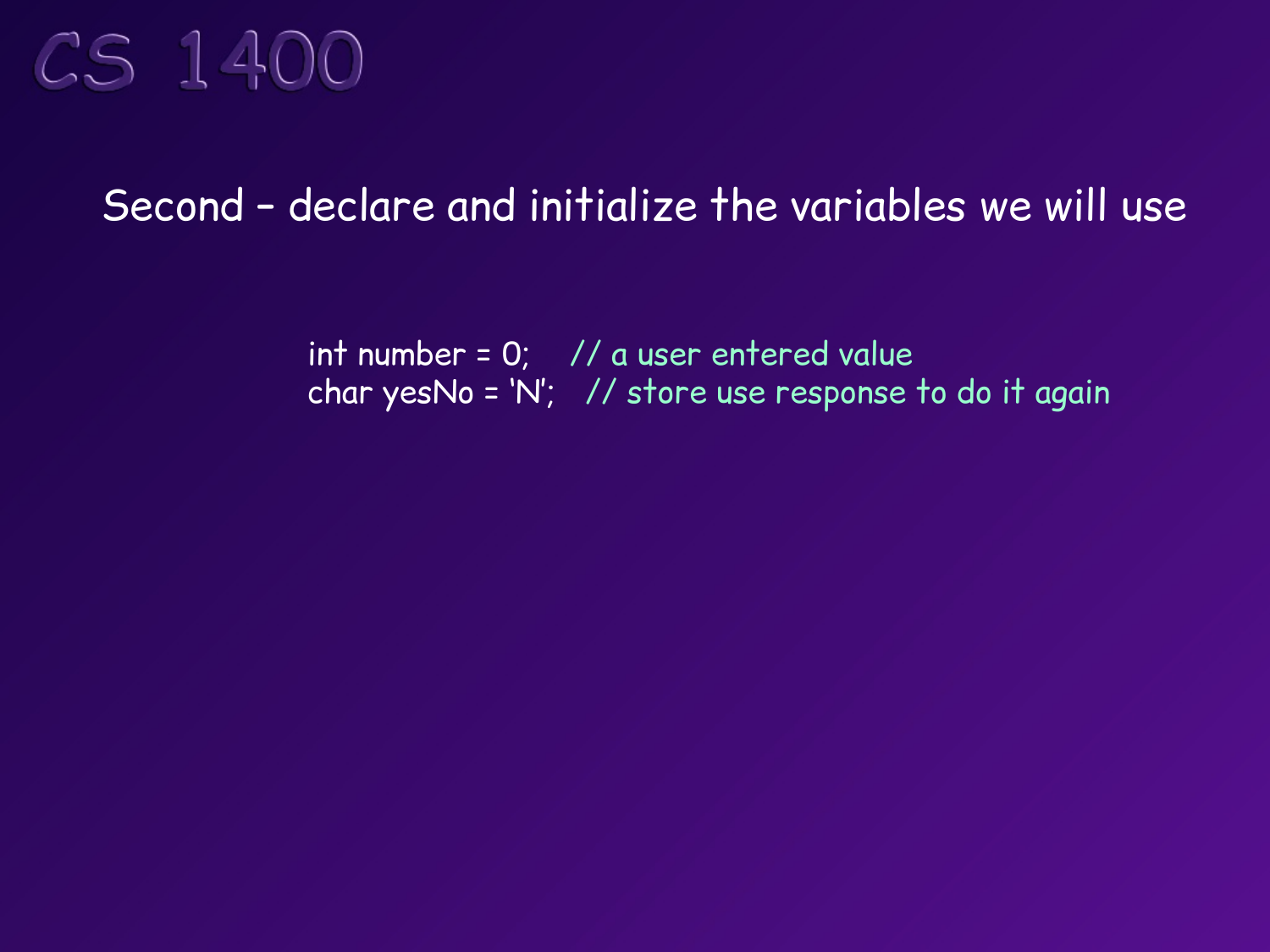

Second – declare and initialize the variables we will use
int number = 0;    // a user entered value
char yesNo = ‘N’;   // store use response to do it again